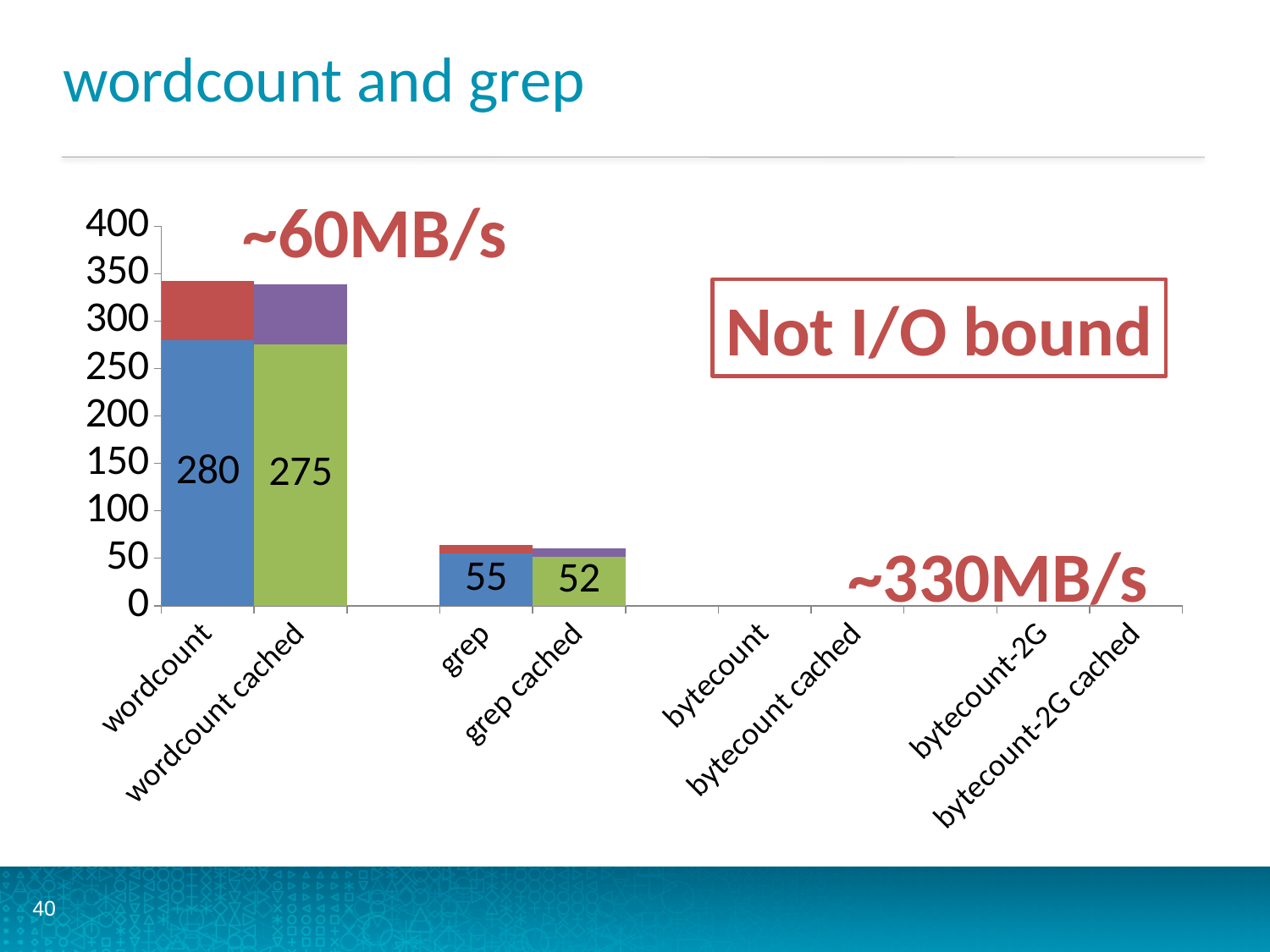

# wordcount and grep
~60MB/s

[unsupported chart]

Not I/O bound
~330MB/s
40